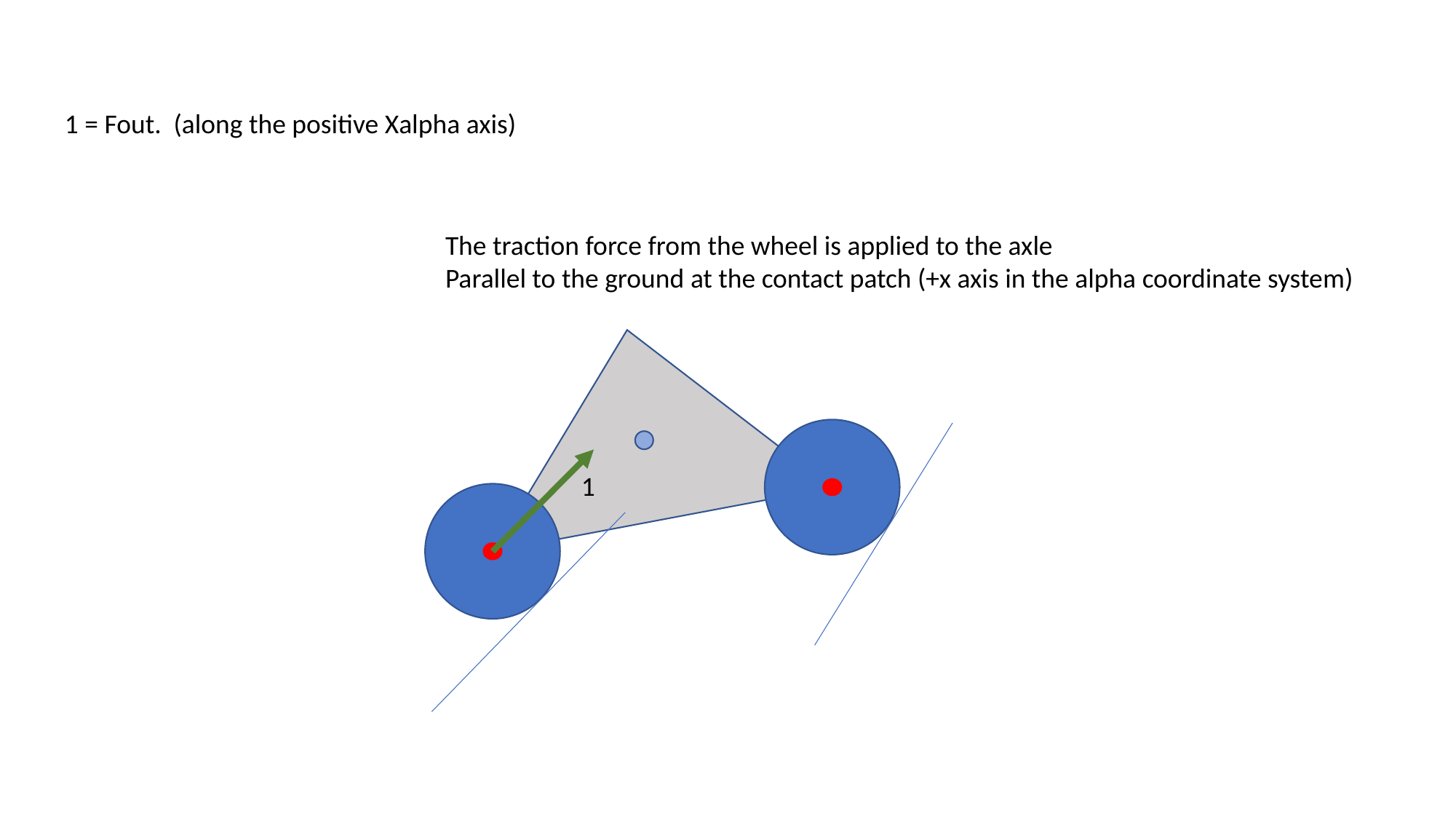

1 = Fout.  (along the positive Xalpha axis)
The traction force from the wheel is applied to the axle
Parallel to the ground at the contact patch (+x axis in the alpha coordinate system)

1